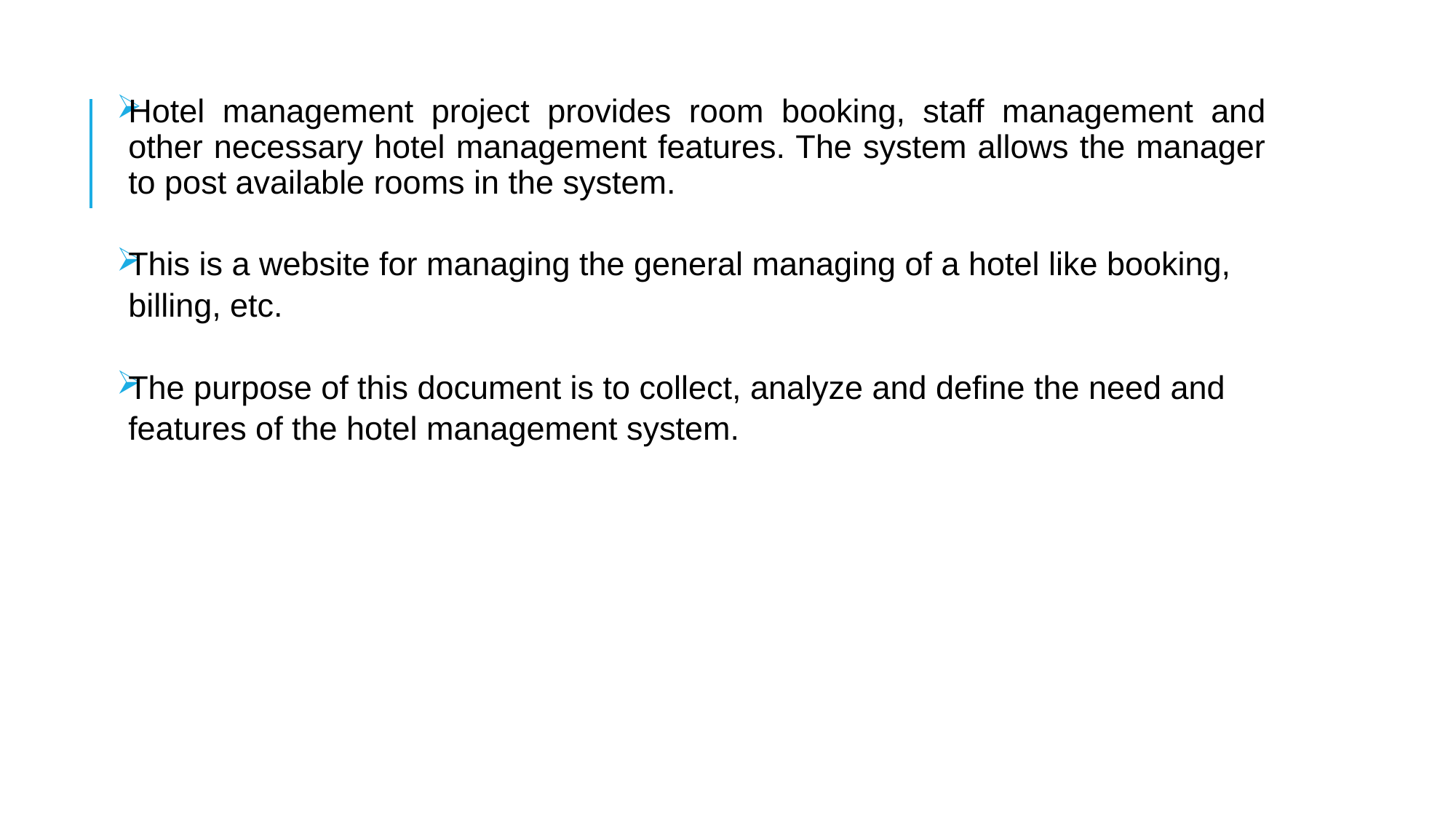

Hotel management project provides room booking, staff management and other necessary hotel management features. The system allows the manager to post available rooms in the system.

This is a website for managing the general managing of a hotel like booking,
billing, etc.

The purpose of this document is to collect, analyze and define the need and
features of the hotel management system.